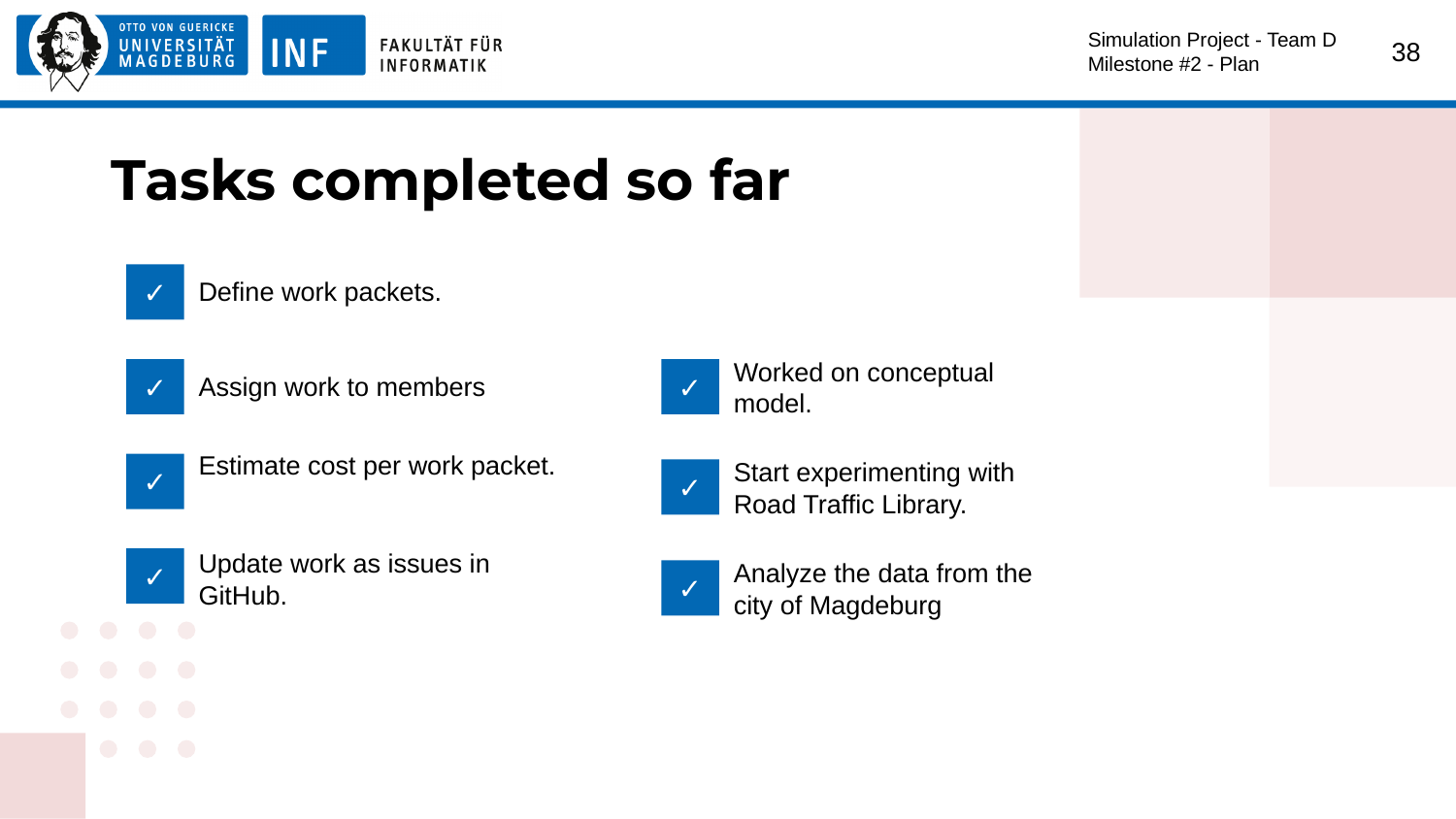

Simulation Project - Team D
Milestone #2 - Plan
38
# Tasks completed so far
Define work packets.
✓
Worked on conceptual model.
Assign work to members
✓
✓
Estimate cost per work packet.
Start experimenting with Road Traffic Library.
✓
✓
Update work as issues in GitHub.
Analyze the data from the city of Magdeburg
✓
✓